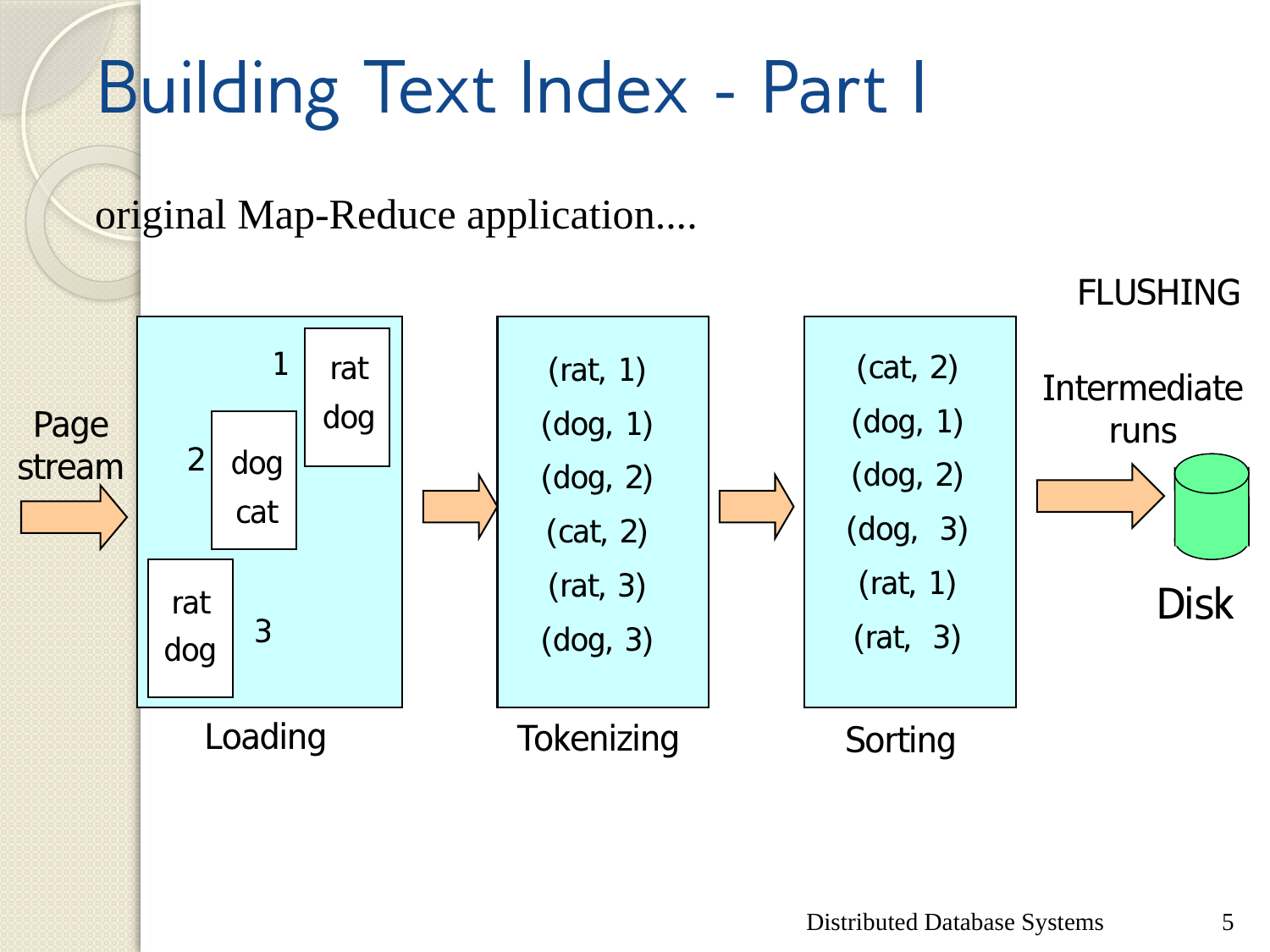

# Building Text Index - Part I
original Map-Reduce application....
FLUSHING

1
(cat, 2)
(dog, 1)
(dog, 2)
(dog,  3)
(rat, 1)
(rat,  3)
rat
(rat, 1)
(dog, 1)
(dog, 2)
(cat, 2)
(rat, 3)
(dog, 3)

Intermediate runs

dog

Page stream

2
dog

cat

Disk
rat
3
dog
Loading
Tokenizing
Sorting
Distributed Database Systems
5